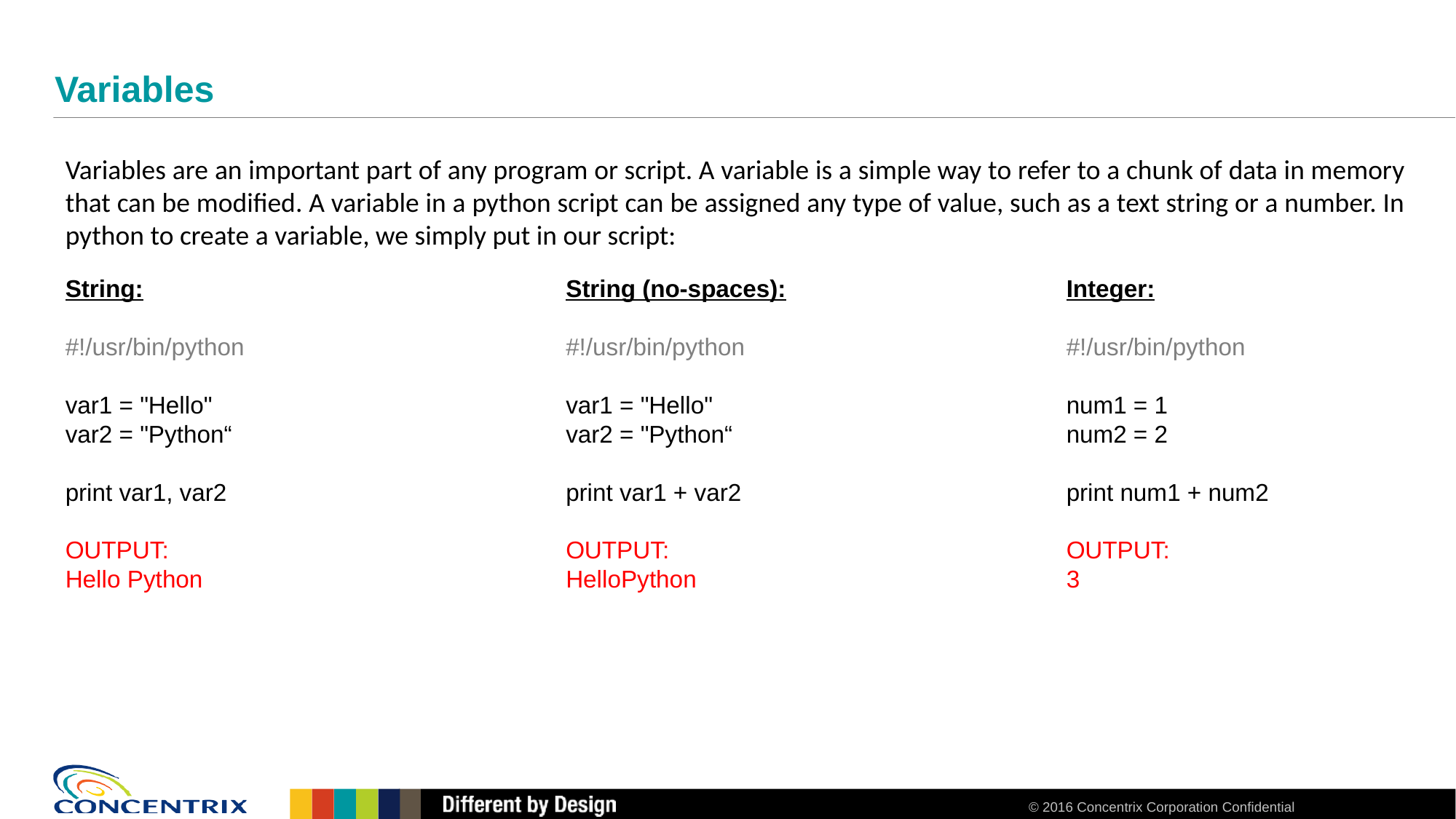

# Variables
Variables are an important part of any program or script. A variable is a simple way to refer to a chunk of data in memory that can be modified. A variable in a python script can be assigned any type of value, such as a text string or a number. In python to create a variable, we simply put in our script:
String:

#!/usr/bin/python

var1 = "Hello"
var2 = "Python“

print var1, var2

OUTPUT:
Hello Python
String (no-spaces):

#!/usr/bin/python

var1 = "Hello"
var2 = "Python“

print var1 + var2

OUTPUT:
HelloPython
Integer:

#!/usr/bin/python

num1 = 1
num2 = 2

print num1 + num2

OUTPUT:
3